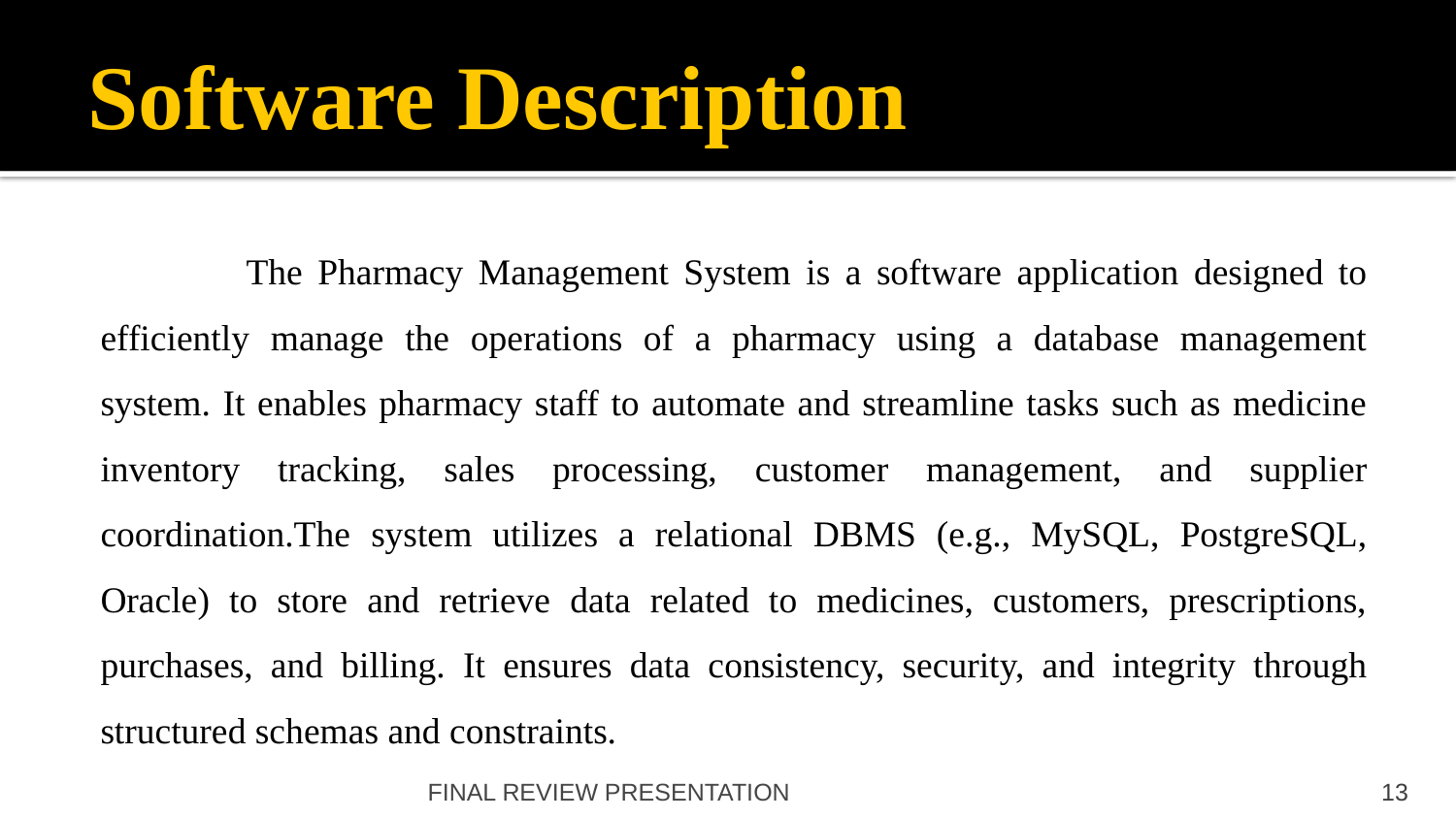

# Software Description
	The Pharmacy Management System is a software application designed to efficiently manage the operations of a pharmacy using a database management system. It enables pharmacy staff to automate and streamline tasks such as medicine inventory tracking, sales processing, customer management, and supplier coordination.The system utilizes a relational DBMS (e.g., MySQL, PostgreSQL, Oracle) to store and retrieve data related to medicines, customers, prescriptions, purchases, and billing. It ensures data consistency, security, and integrity through structured schemas and constraints.
FINAL REVIEW PRESENTATION
13